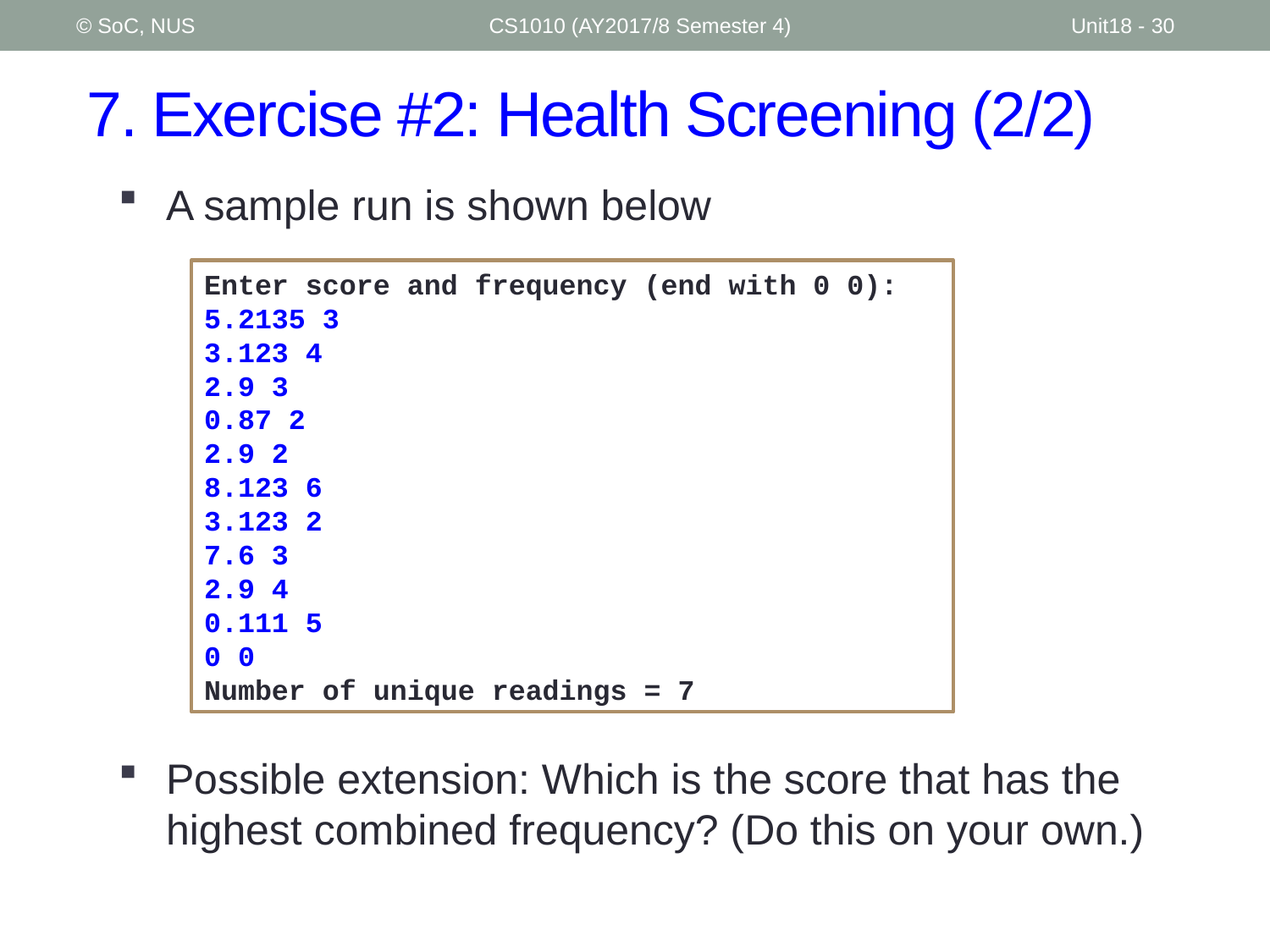

© SoC, NUS
CS1010 (AY2017/8 Semester 4)
Unit18 - 30
# 7. Exercise #2: Health Screening (2/2)
A sample run is shown below

Enter score and frequency (end with 0 0):
5.2135 3
3.123 4
2.9 3
0.87 2
2.9 2
8.123 6
3.123 2
7.6 3
2.9 4
0.111 5
0 0
Number of unique readings = 7
Possible extension: Which is the score that has the highest combined frequency? (Do this on your own.)